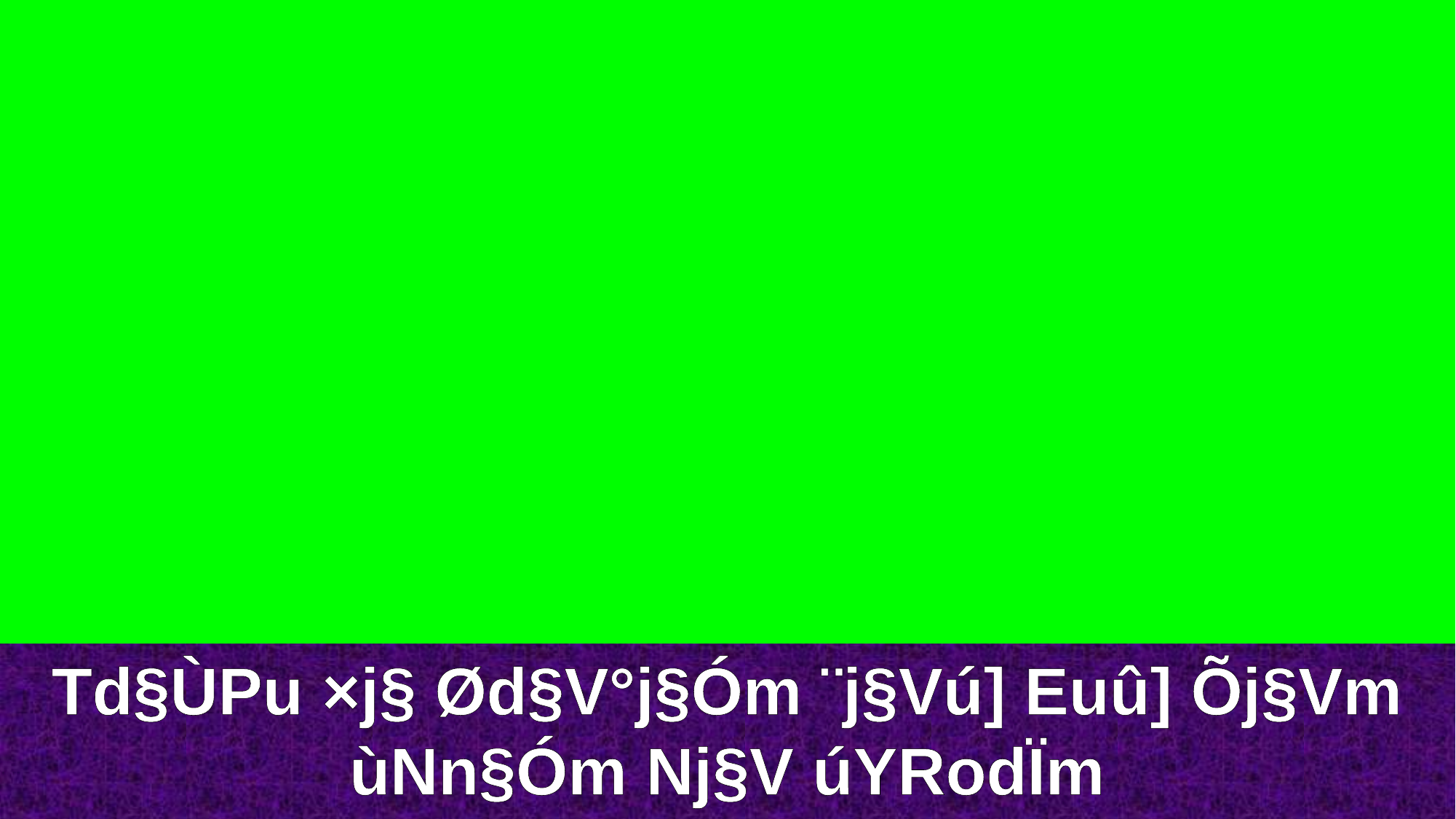

Td§ÙPu ×j§ Ød§V°j§Óm ¨j§Vú] Euû] Õj§Vm ùNn§Óm Nj§V úYRodÏm